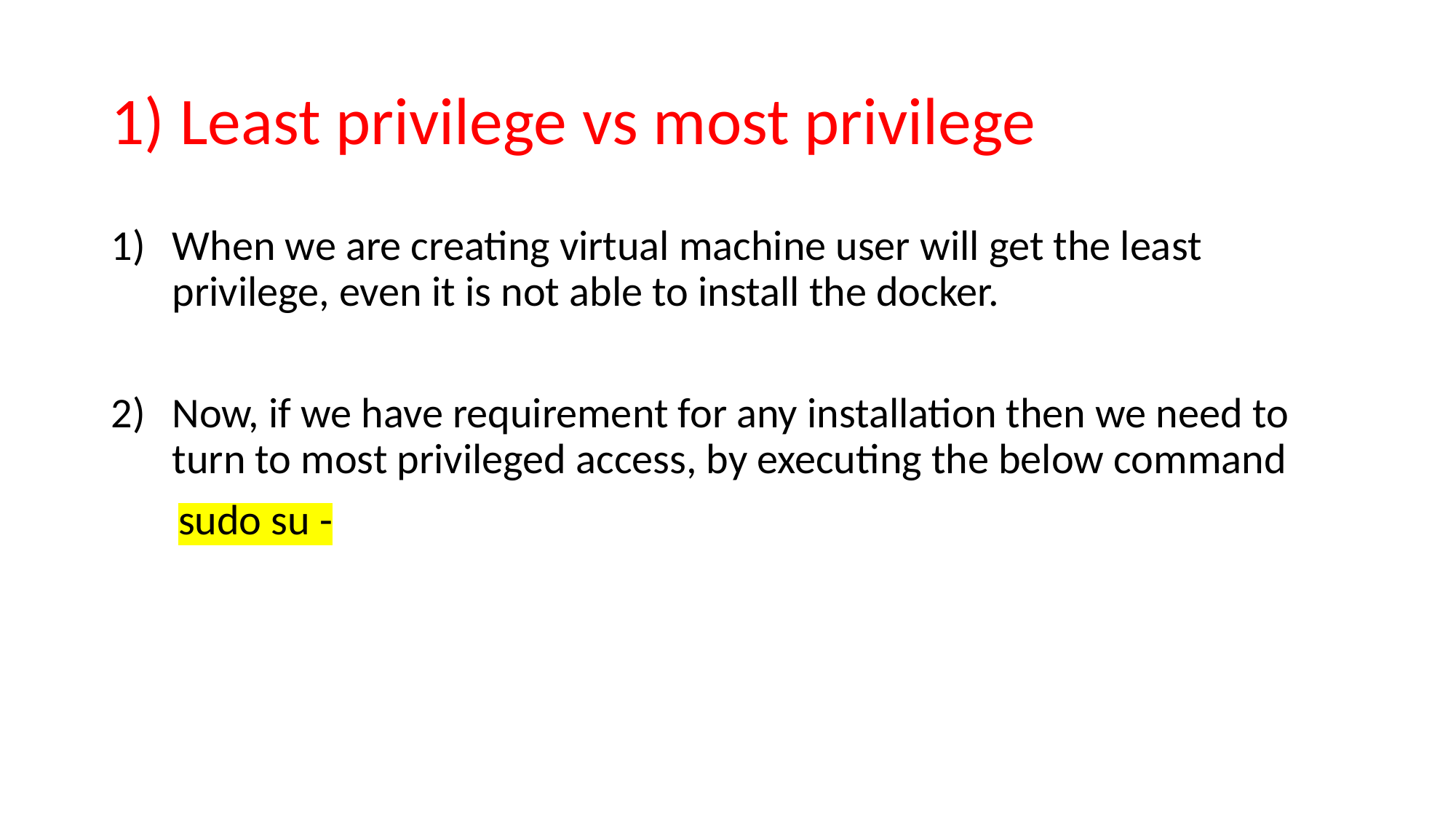

# 1) Least privilege vs most privilege
When we are creating virtual machine user will get the least privilege, even it is not able to install the docker.

Now, if we have requirement for any installation then we need to turn to most privileged access, by executing the below command
       sudo su -